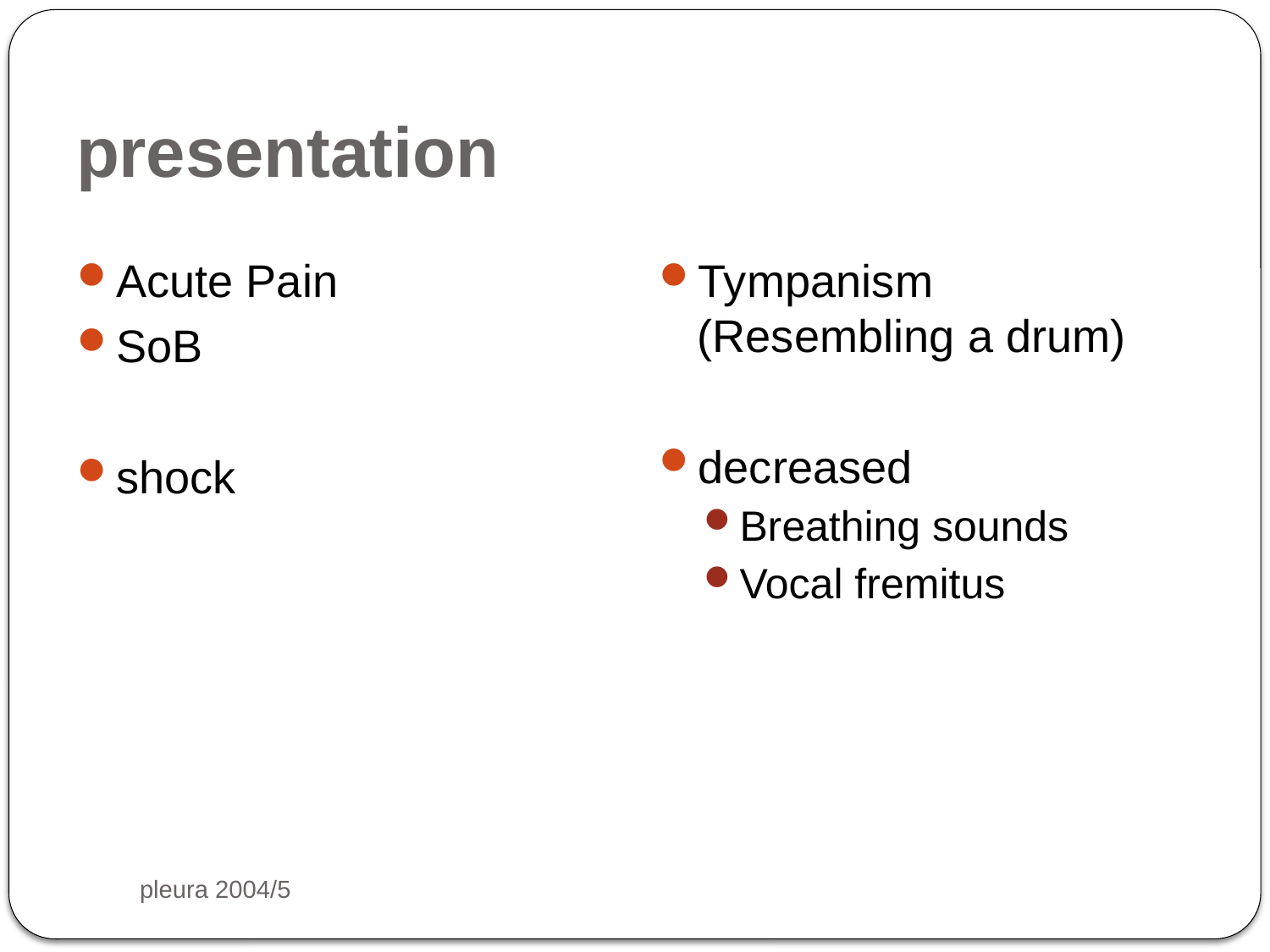

# presentation
Acute Pain
SoB

shock
Tympanism (Resembling a drum)

decreased
Breathing sounds
Vocal fremitus

pleura 2004/5
76